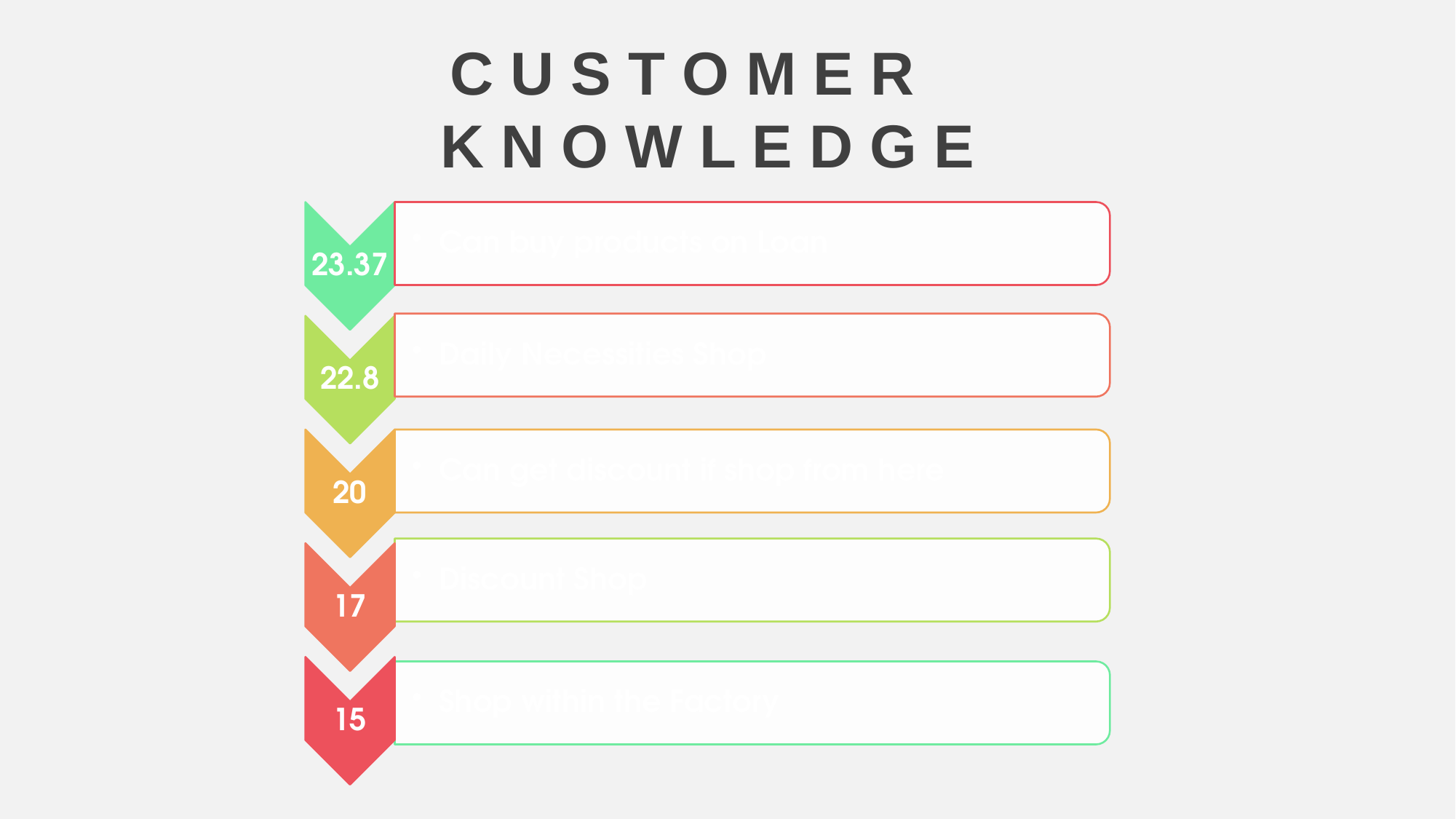

C U S T O M E R
K N O W L E D G E
23.37
Shop within the Factory
22.8
Discount Shop
20
Can get discount if shop from here
17
Daily Necessities Shop
15
Can buy products on Loan